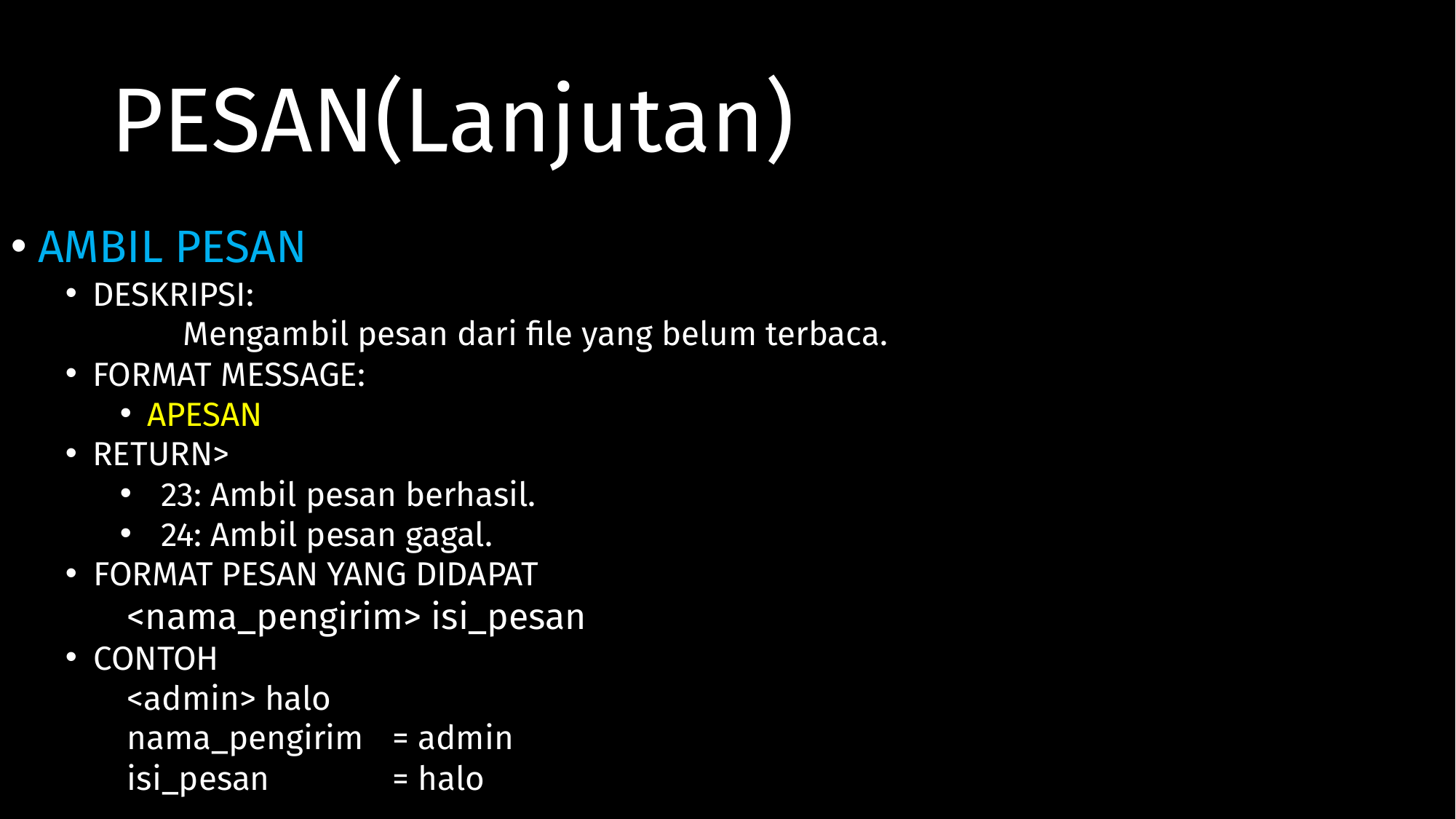

PESAN(Lanjutan)
AMBIL PESAN
DESKRIPSI:
	 Mengambil pesan dari file yang belum terbaca.
FORMAT MESSAGE:
APESAN
RETURN>
23: Ambil pesan berhasil.
24: Ambil pesan gagal.
FORMAT PESAN YANG DIDAPAT
<nama_pengirim> isi_pesan
CONTOH
<admin> halo
nama_pengirim 	= admin
isi_pesan 		= halo